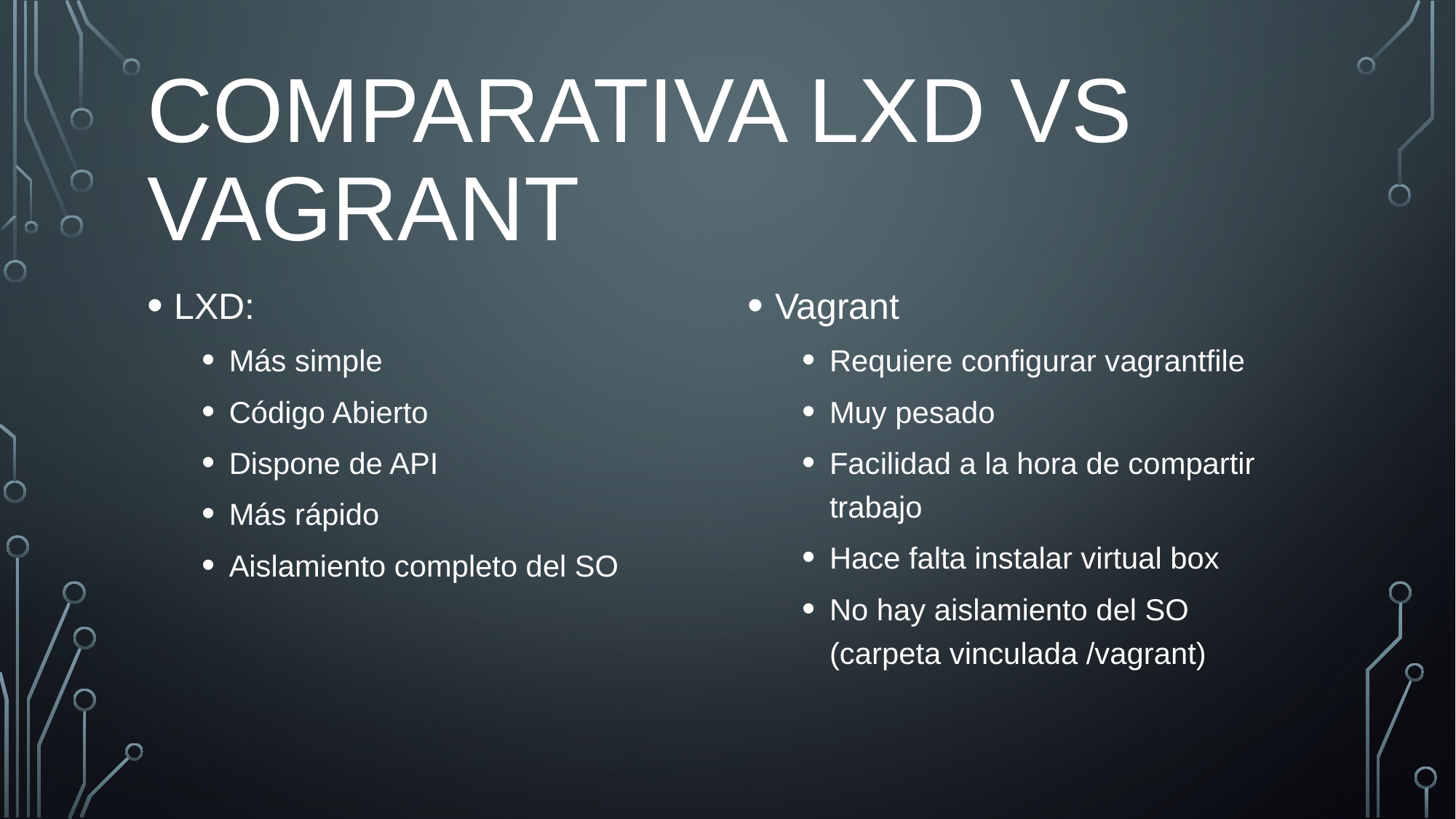

# Comparativa lxd vs vagrant
LXD:
Más simple
Código Abierto
Dispone de API
Más rápido
Aislamiento completo del SO
Vagrant
Requiere configurar vagrantfile
Muy pesado
Facilidad a la hora de compartir trabajo
Hace falta instalar virtual box
No hay aislamiento del SO (carpeta vinculada /vagrant)